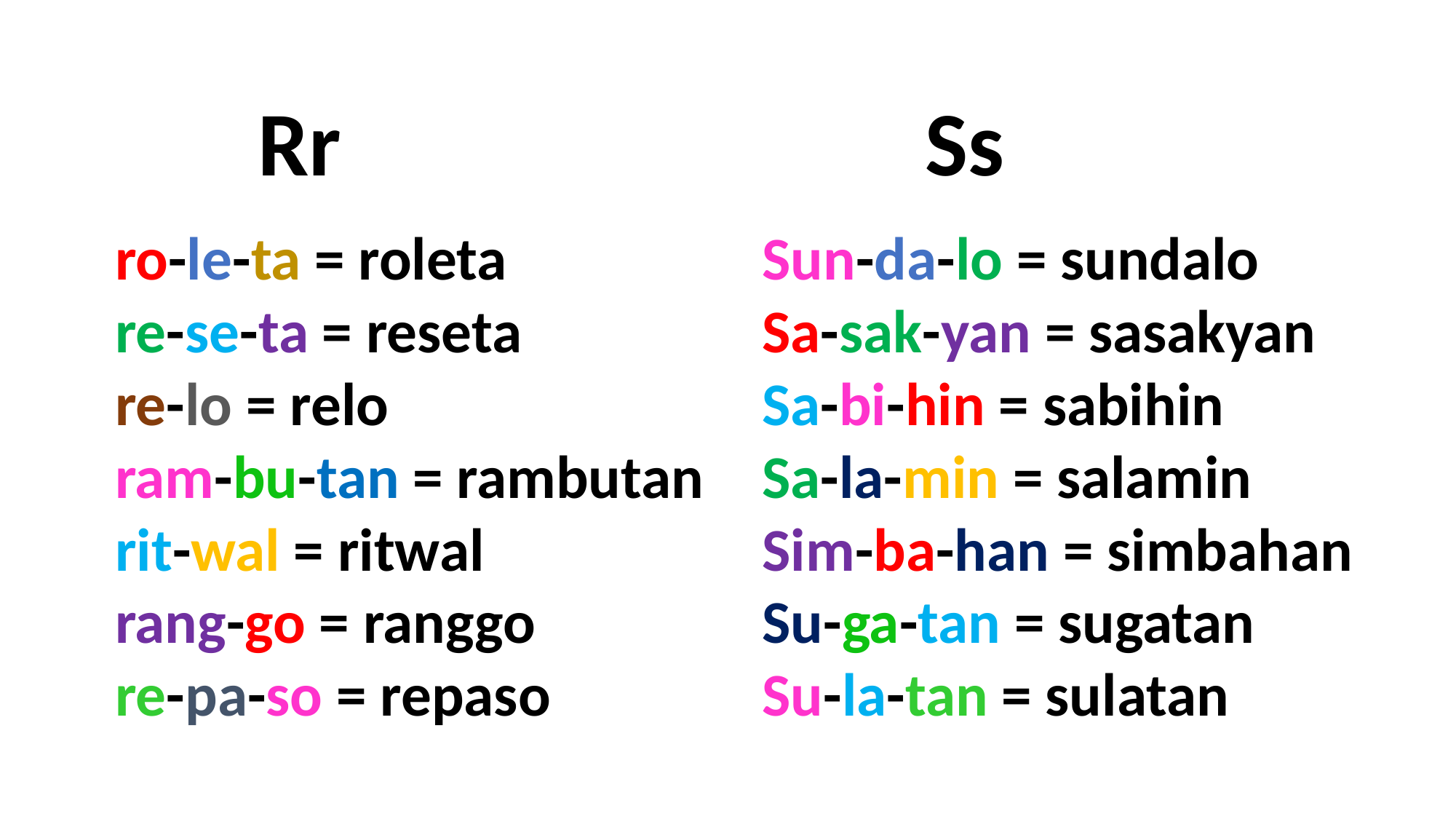

Ss
Rr
ro-le-ta = roleta
re-se-ta = reseta
re-lo = relo
ram-bu-tan = rambutan
rit-wal = ritwal
rang-go = ranggo
re-pa-so = repaso
Sun-da-lo = sundalo
Sa-sak-yan = sasakyan
Sa-bi-hin = sabihin
Sa-la-min = salamin
Sim-ba-han = simbahan
Su-ga-tan = sugatan
Su-la-tan = sulatan